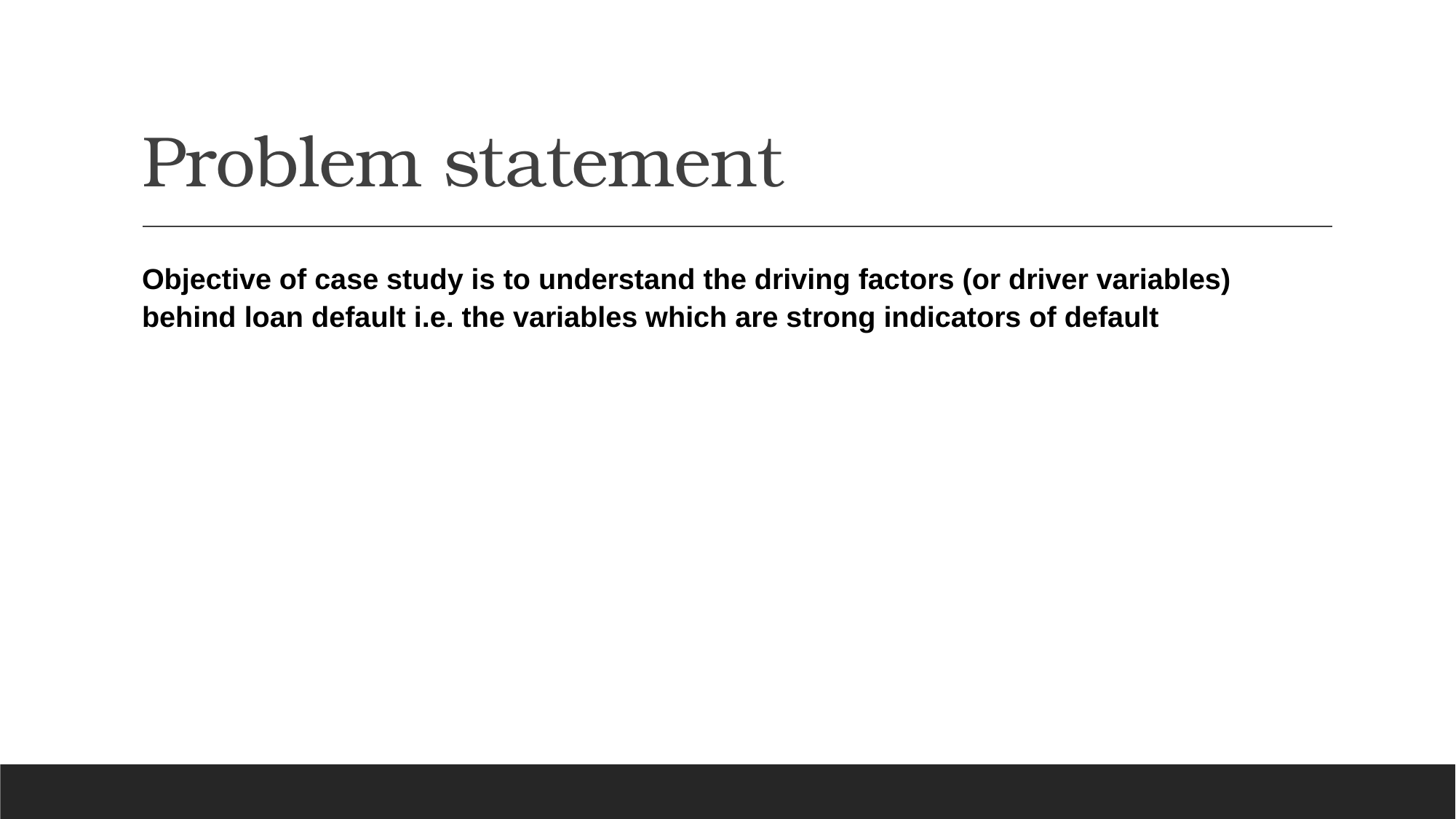

# Problem statement
Objective of case study is to understand the driving factors (or driver variables) behind loan default i.e. the variables which are strong indicators of default